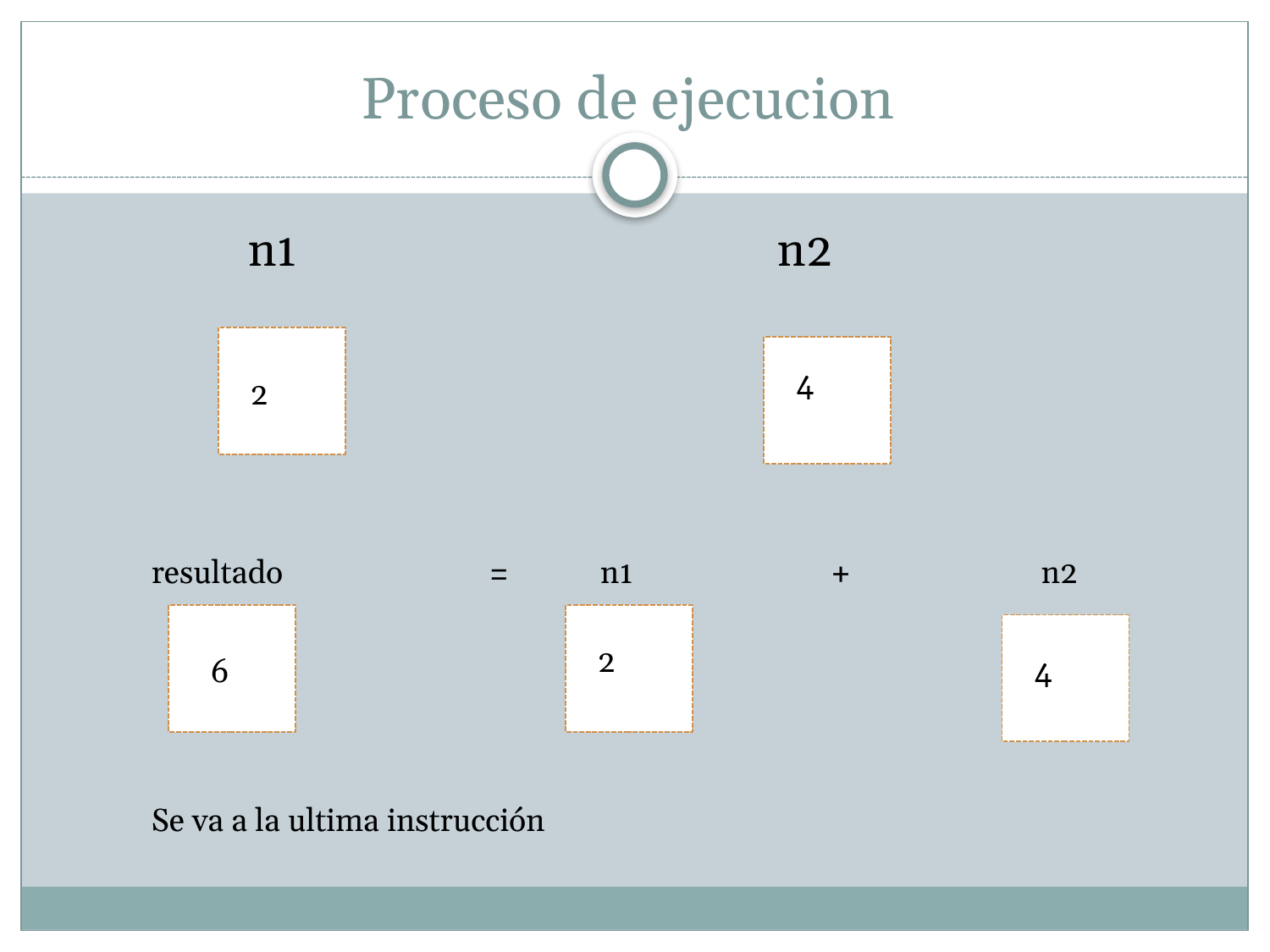

# Proceso de ejecucion
                 n1                                          n2

4
2
resultado
=            n1                          +                         n2

2
6
4
Se va a la ultima instrucción